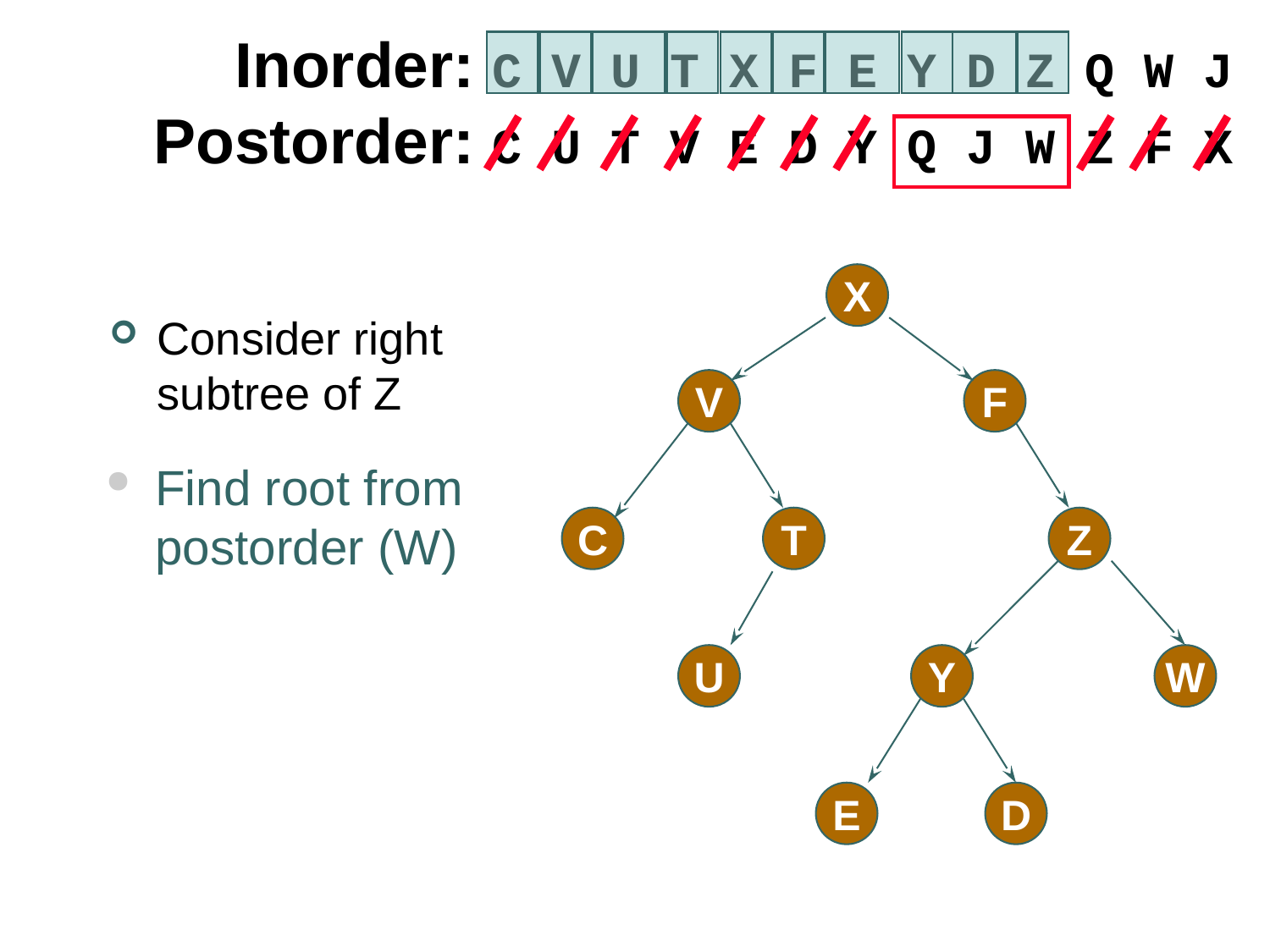

Inorder: C V U T X F E Y D Z Q W J
Postorder: C U T V E D Y Q J W Z F X

X

Consider right subtree of Z

V
F

Find root from postorder (W)

C
T
Z

W

U
Y

E
D